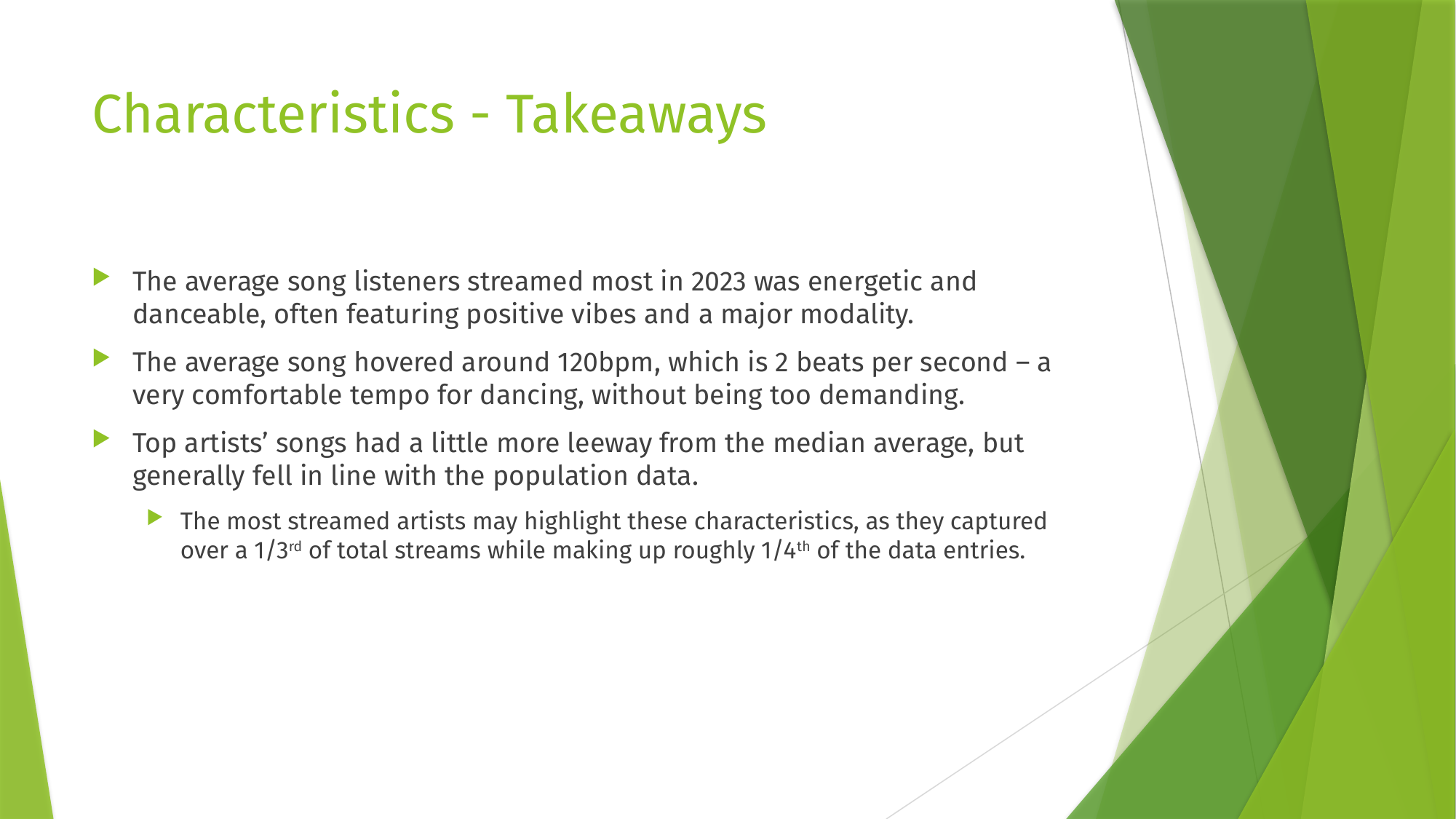

# Characteristics - Takeaways
The average song listeners streamed most in 2023 was energetic and danceable, often featuring positive vibes and a major modality.
The average song hovered around 120bpm, which is 2 beats per second – a very comfortable tempo for dancing, without being too demanding.
Top artists’ songs had a little more leeway from the median average, but generally fell in line with the population data.
The most streamed artists may highlight these characteristics, as they captured over a 1/3rd of total streams while making up roughly 1/4th of the data entries.